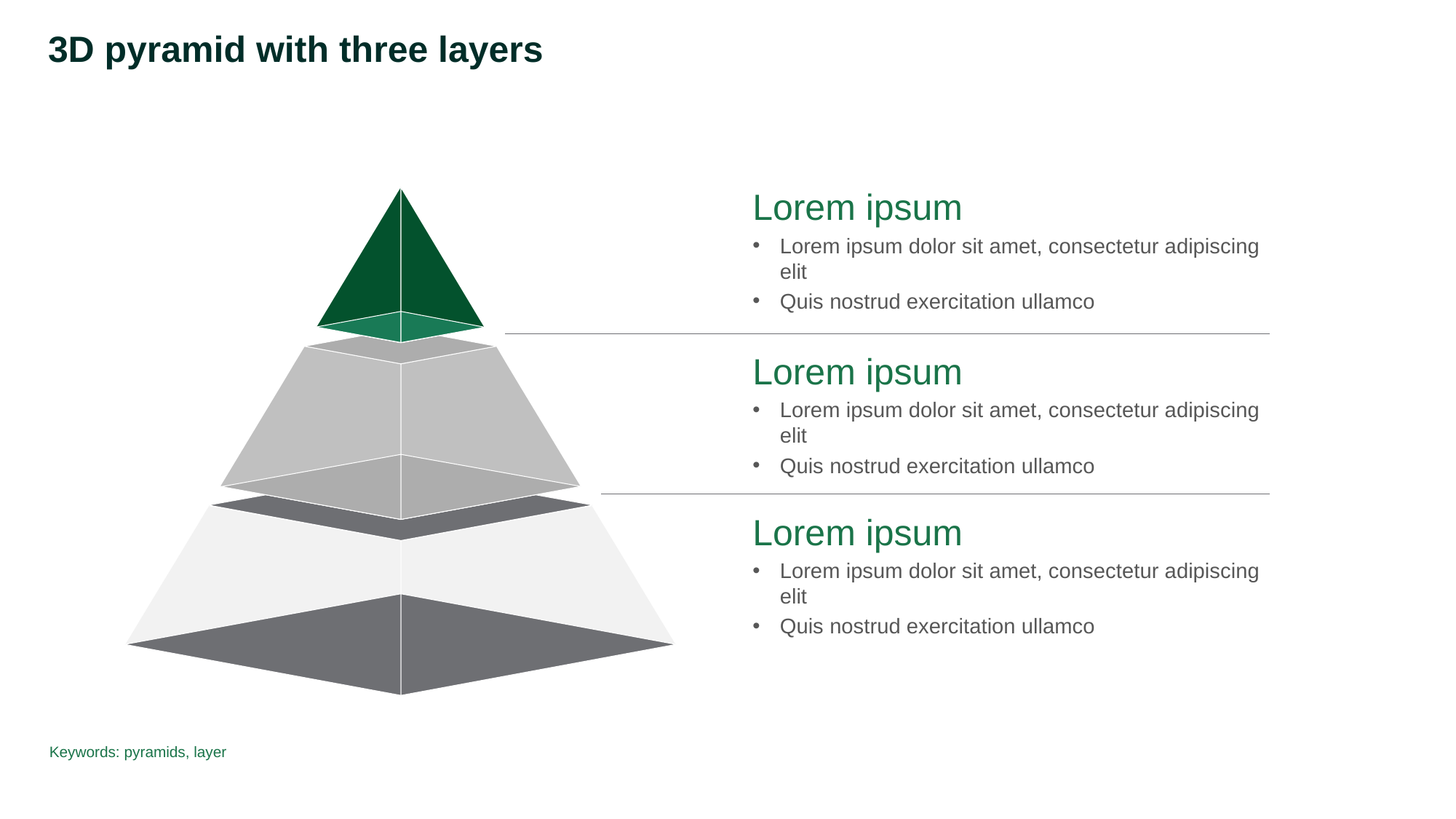

# 3D pyramid with three layers
Lorem ipsum
Lorem ipsum dolor sit amet, consectetur adipiscing elit
Quis nostrud exercitation ullamco

Lorem ipsum
Lorem ipsum dolor sit amet, consectetur adipiscing elit
Quis nostrud exercitation ullamco

Lorem ipsum
Lorem ipsum dolor sit amet, consectetur adipiscing elit
Quis nostrud exercitation ullamco

Keywords: pyramids, layer